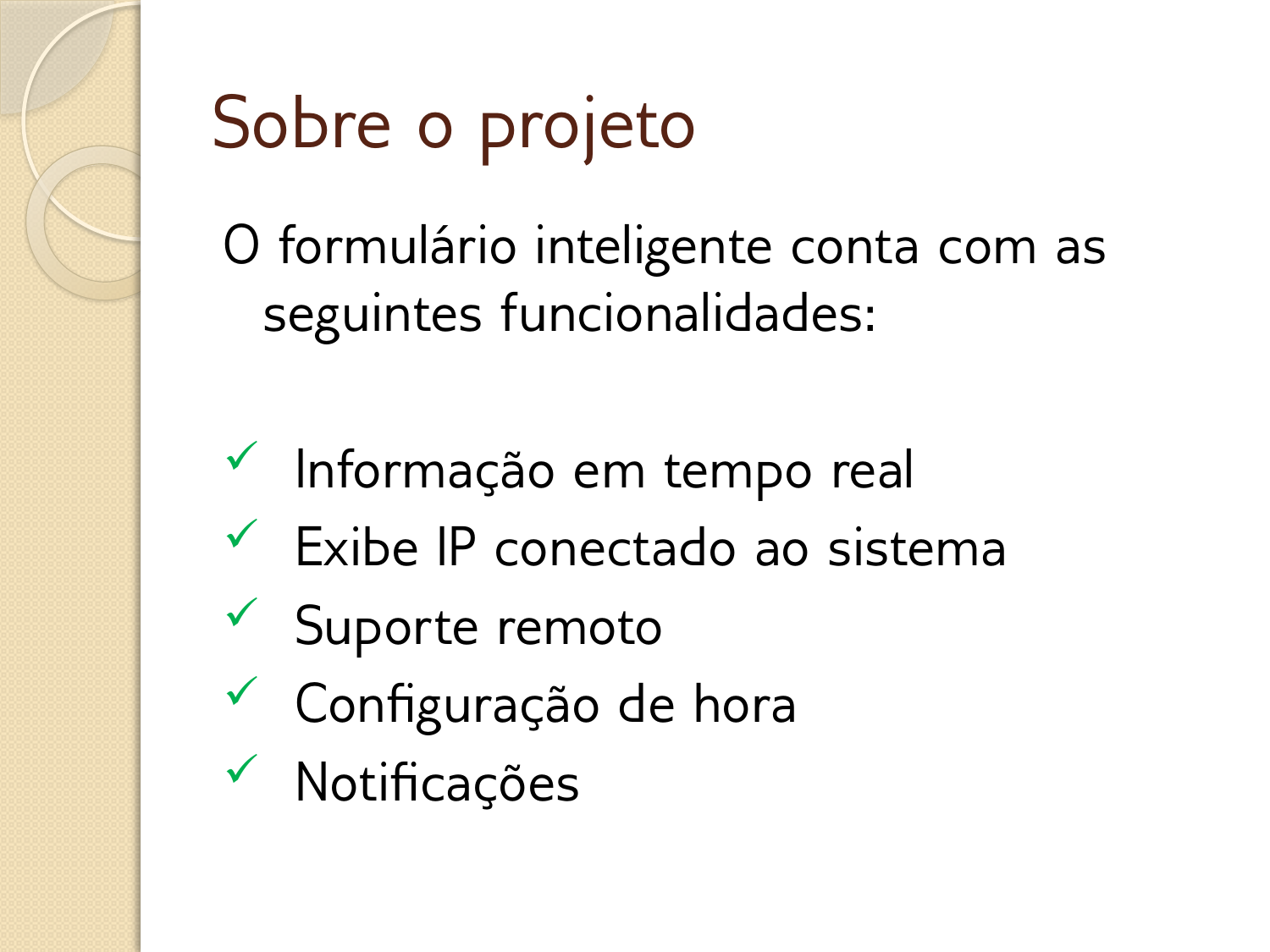

# Sobre o projeto
O formulário inteligente conta com as seguintes funcionalidades:

Informação em tempo real
Exibe IP conectado ao sistema
Suporte remoto
Configuração de hora
Notificações